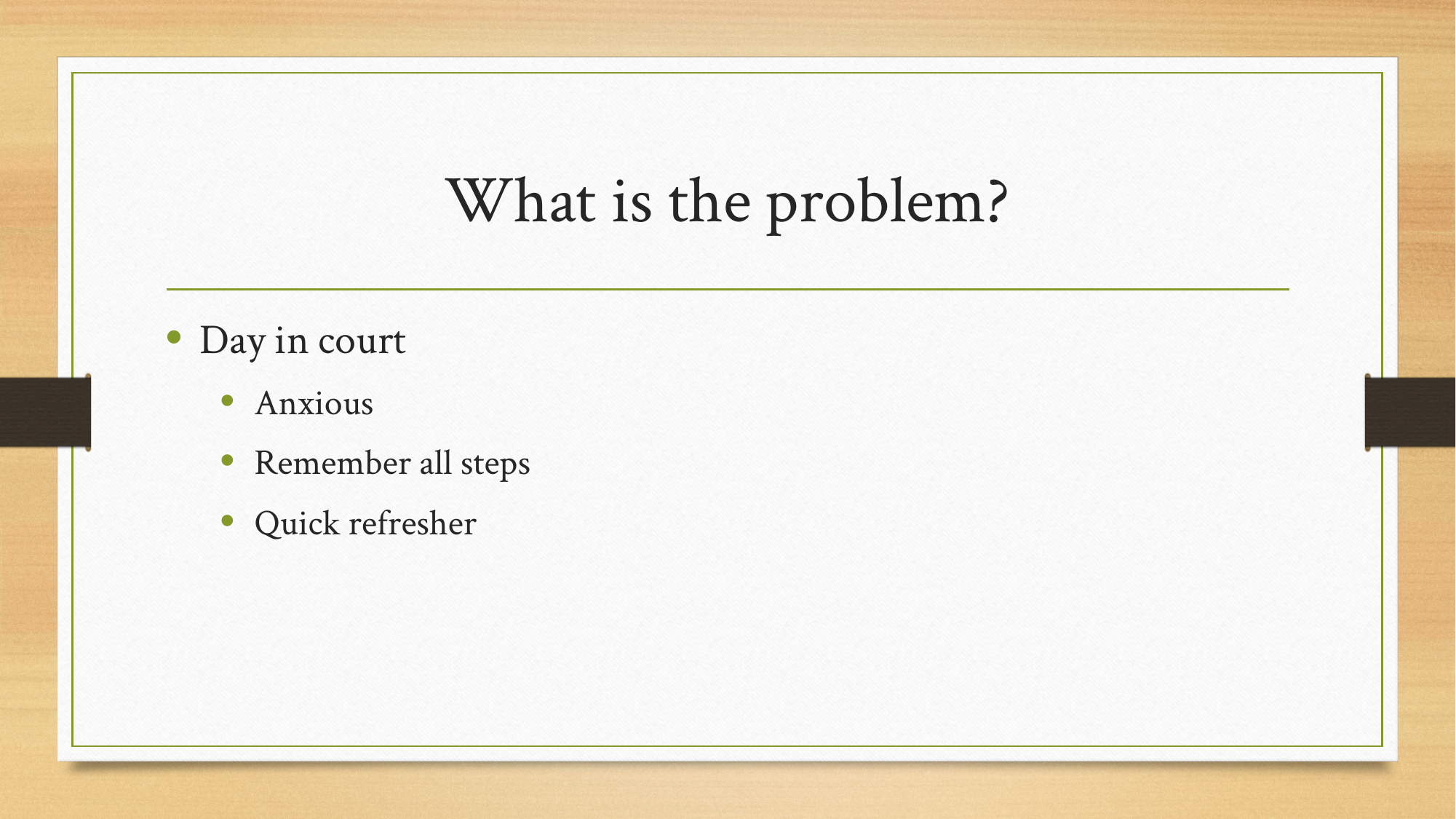

# What is the problem?
Day in court
Anxious
Remember all steps
Quick refresher